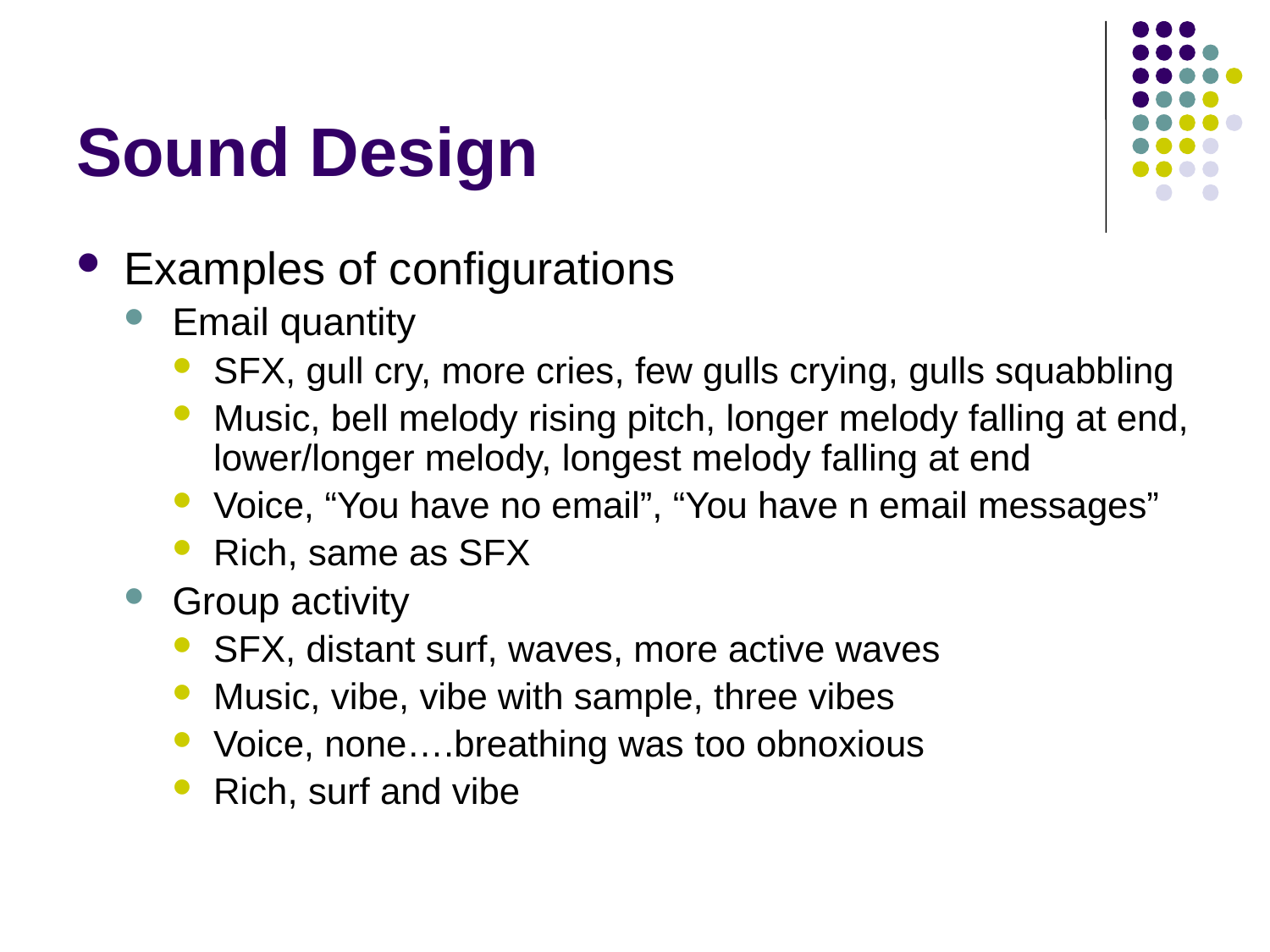

# Sound Design
Examples of configurations
Email quantity
SFX, gull cry, more cries, few gulls crying, gulls squabbling
Music, bell melody rising pitch, longer melody falling at end, lower/longer melody, longest melody falling at end
Voice, “You have no email”, “You have n email messages”
Rich, same as SFX
Group activity
SFX, distant surf, waves, more active waves
Music, vibe, vibe with sample, three vibes
Voice, none….breathing was too obnoxious
Rich, surf and vibe